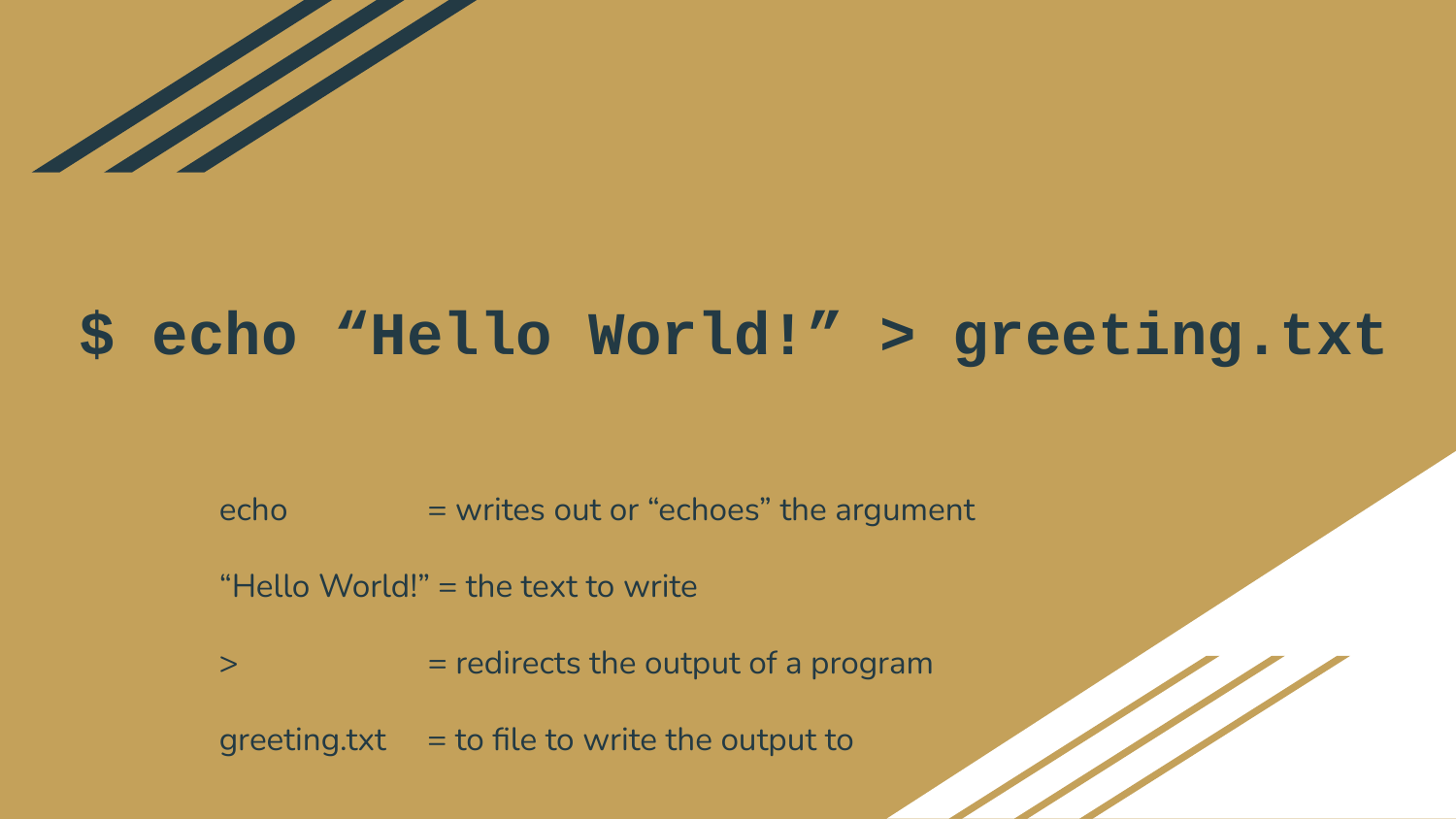

# $ echo “Hello World!” > greeting.txt
echo                 = writes out or “echoes” the argument
“Hello World!” = the text to write
>                       = redirects the output of a program
greeting.txt     = to file to write the output to